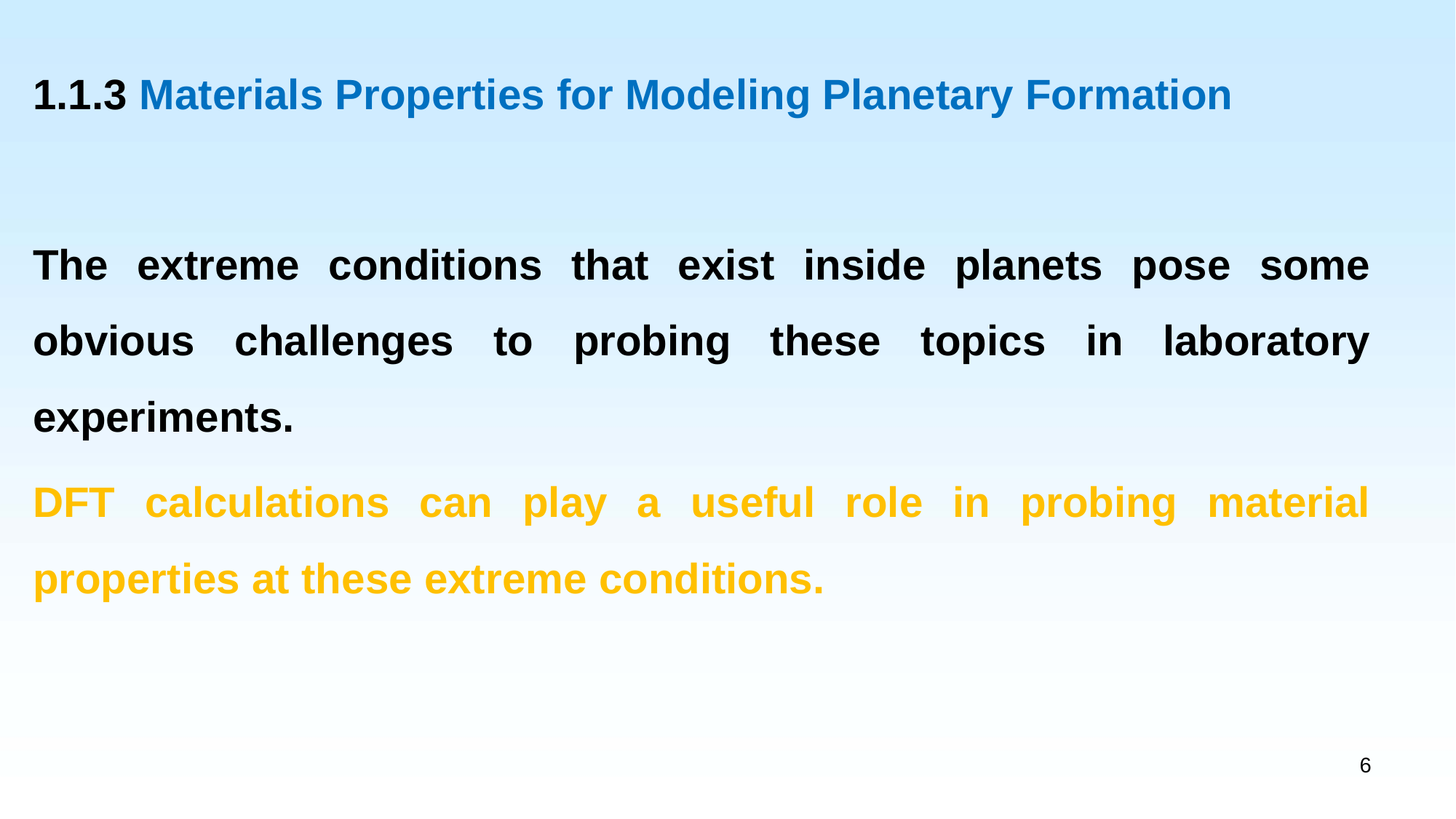

1.1.3 Materials Properties for Modeling Planetary Formation

The extreme conditions that exist inside planets pose some obvious challenges to probing these topics in laboratory experiments.
DFT calculations can play a useful role in probing material properties at these extreme conditions.
6